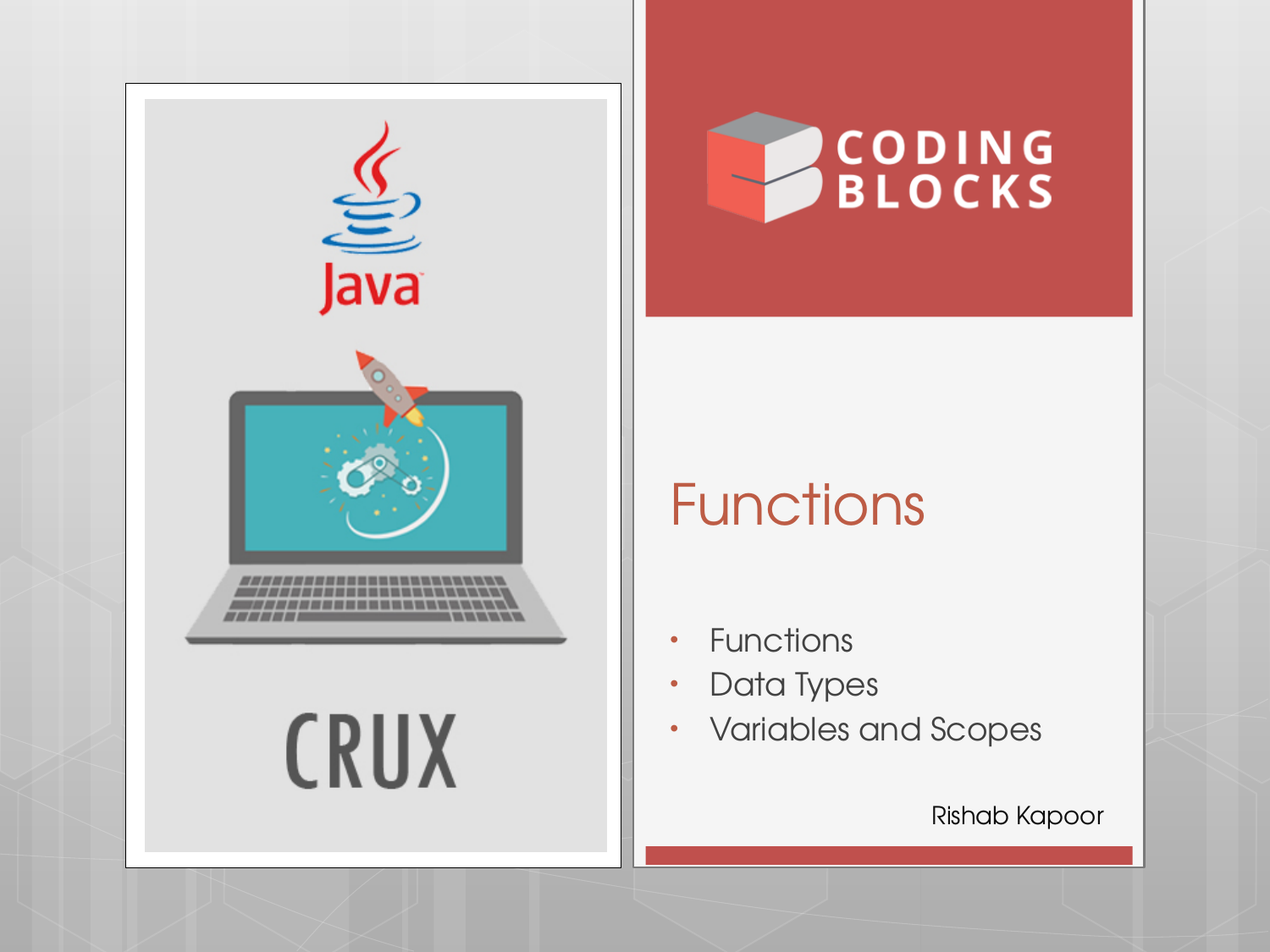

# Functions
Functions
Data Types
Variables and Scopes
Rishab Kapoor